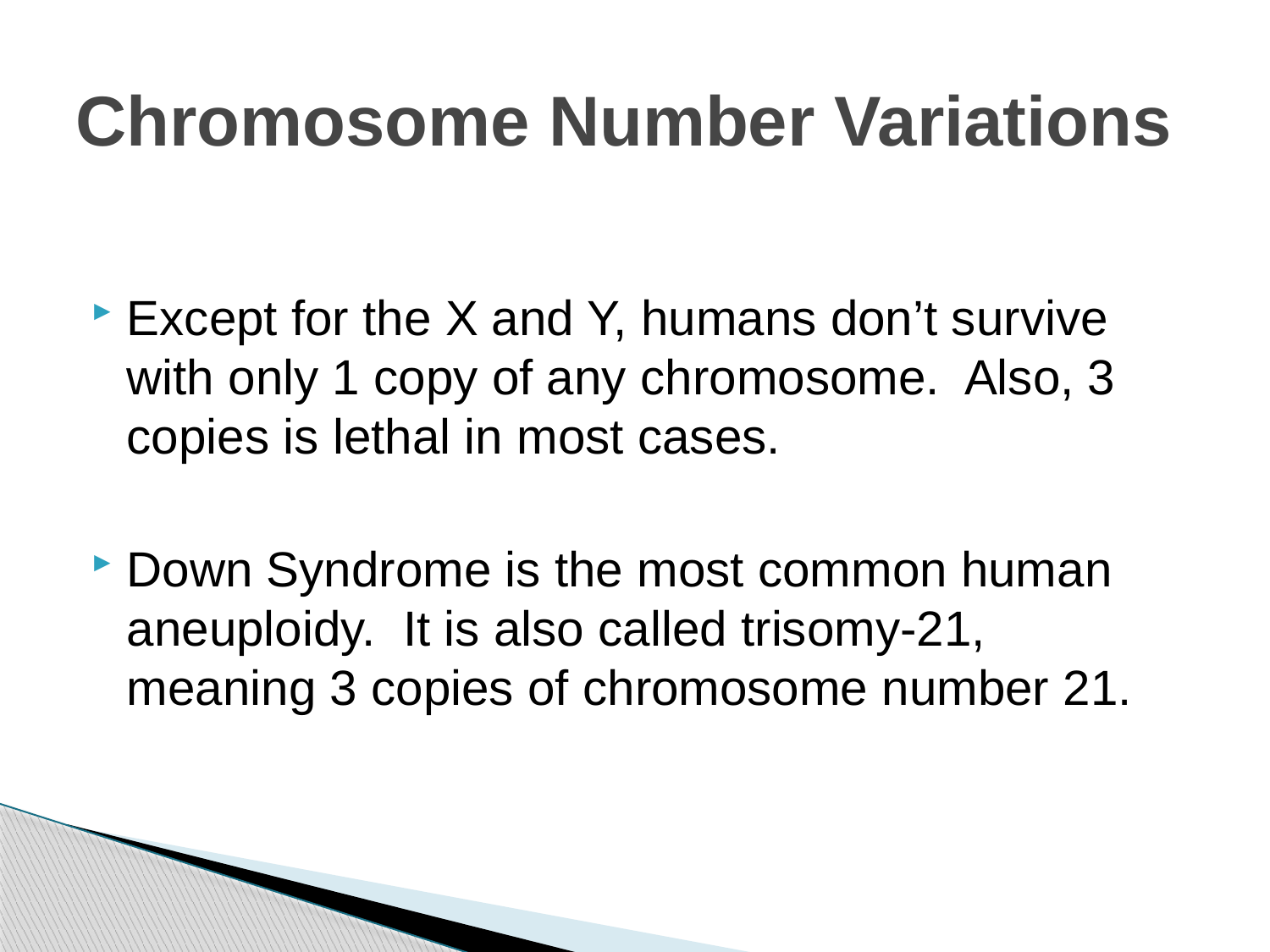

# Chromosome Number Variations

Except for the X and Y, humans don’t survive with only 1 copy of any chromosome.  Also, 3 copies is lethal in most cases.

Down Syndrome is the most common human aneuploidy.  It is also called trisomy-21, meaning 3 copies of chromosome number 21.